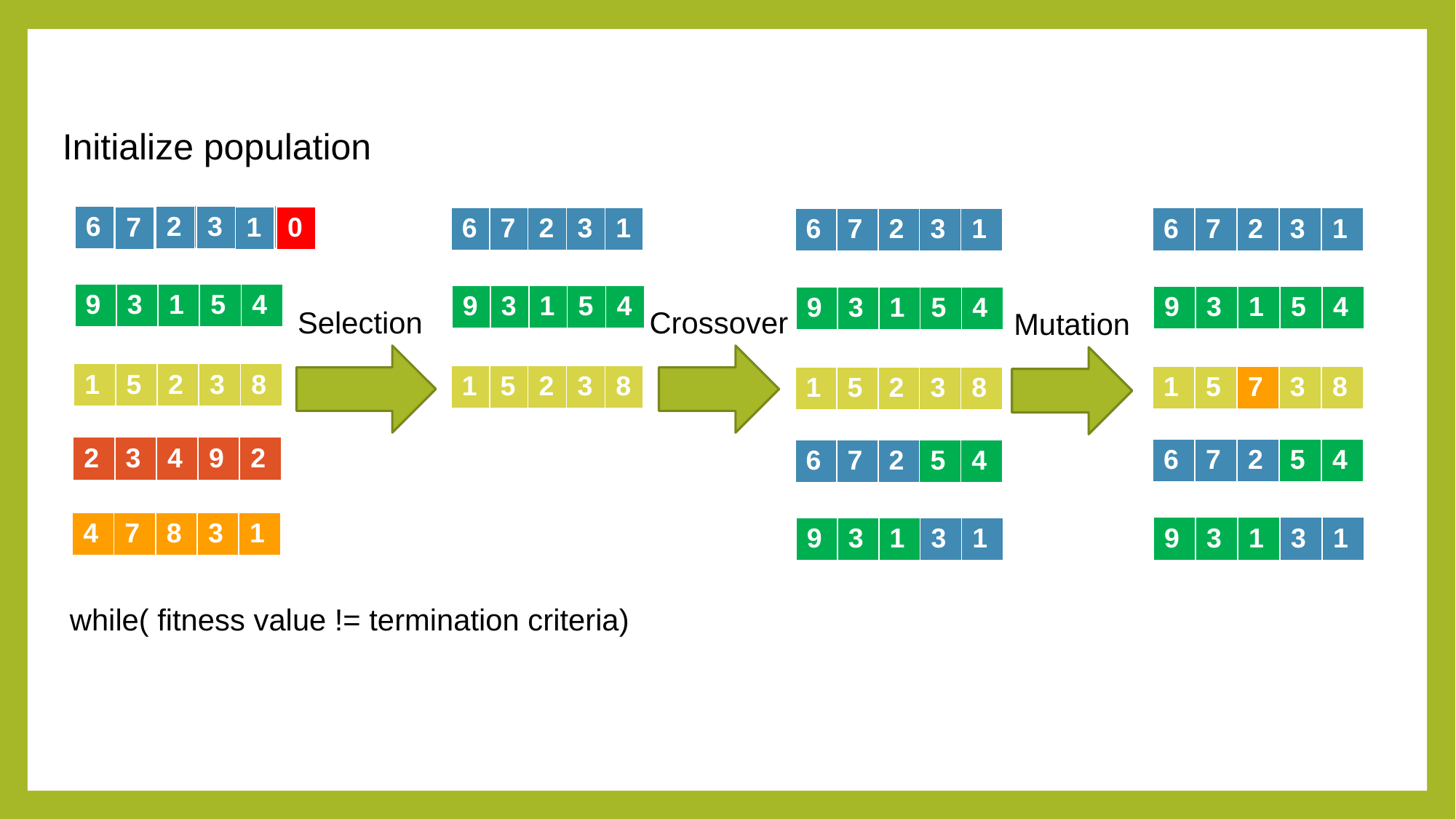

Initialize population
| 6 | 7 | 2 | 3 | 1 |
| --- | --- | --- | --- | --- |
| 6 |
| --- |
| 3 |
| --- |
| 2 |
| --- |
| 7 |
| --- |
| 0 |
| --- |
| 1 |
| --- |
| 6 | 7 | 2 | 3 | 1 |
| --- | --- | --- | --- | --- |
| 6 | 7 | 2 | 3 | 1 |
| --- | --- | --- | --- | --- |
| 6 | 7 | 2 | 3 | 1 |
| --- | --- | --- | --- | --- |
| 9 | 3 | 1 | 5 | 4 |
| --- | --- | --- | --- | --- |
| 9 | 3 | 1 | 5 | 4 |
| --- | --- | --- | --- | --- |
| 9 | 3 | 1 | 5 | 4 |
| --- | --- | --- | --- | --- |
| 9 | 3 | 1 | 5 | 4 |
| --- | --- | --- | --- | --- |
Crossover
Selection
Mutation

| 1 | 5 | 2 | 3 | 8 |
| --- | --- | --- | --- | --- |
| 1 | 5 | 2 | 3 | 8 |
| --- | --- | --- | --- | --- |
| 1 | 5 | 7 | 3 | 8 |
| --- | --- | --- | --- | --- |
| 1 | 5 | 2 | 3 | 8 |
| --- | --- | --- | --- | --- |
| 2 | 3 | 4 | 9 | 2 |
| --- | --- | --- | --- | --- |
| 6 | 7 | 2 | 5 | 4 |
| --- | --- | --- | --- | --- |
| 6 | 7 | 2 | 5 | 4 |
| --- | --- | --- | --- | --- |
| 4 | 7 | 8 | 3 | 1 |
| --- | --- | --- | --- | --- |
| 9 | 3 | 1 | 3 | 1 |
| --- | --- | --- | --- | --- |
| 9 | 3 | 1 | 3 | 1 |
| --- | --- | --- | --- | --- |
 while( fitness value != termination criteria)